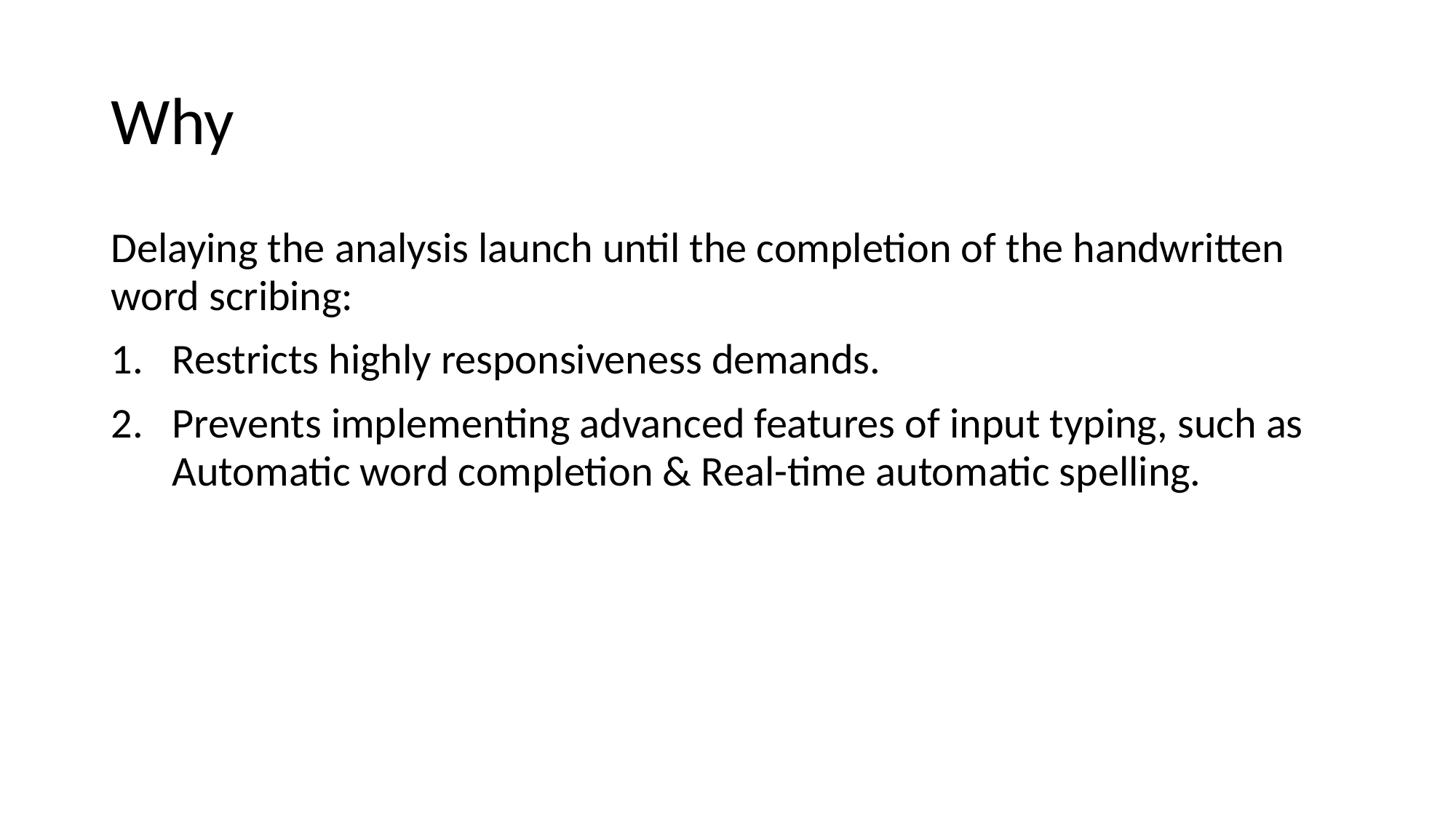

# Why
Delaying the analysis launch until the completion of the handwritten word scribing:
Restricts highly responsiveness demands.
Prevents implementing advanced features of input typing, such as Automatic word completion & Real-time automatic spelling.